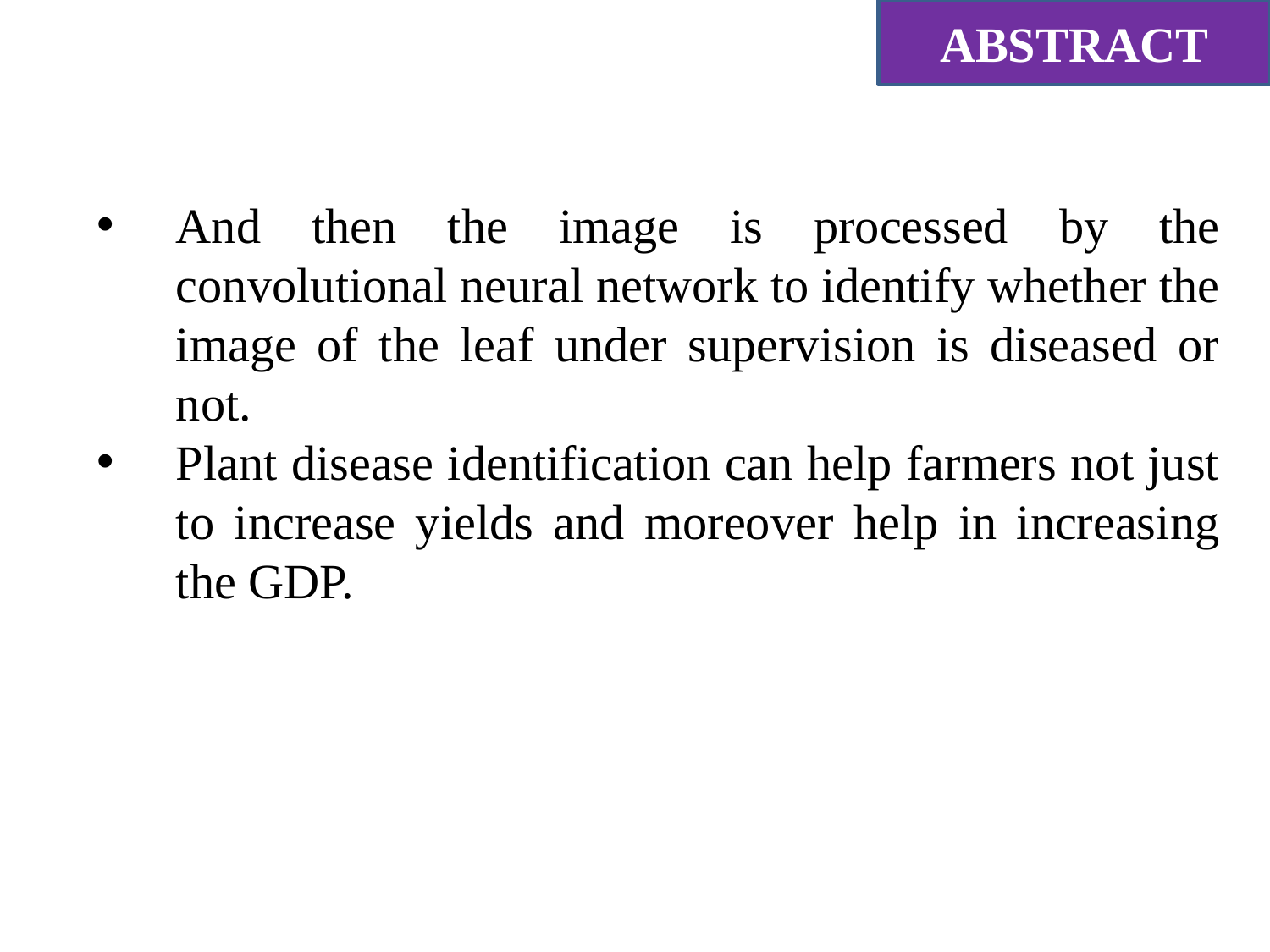

ABSTRACT
And then the image is processed by the convolutional neural network to identify whether the image of the leaf under supervision is diseased or not.
Plant disease identification can help farmers not just to increase yields and moreover help in increasing the GDP.